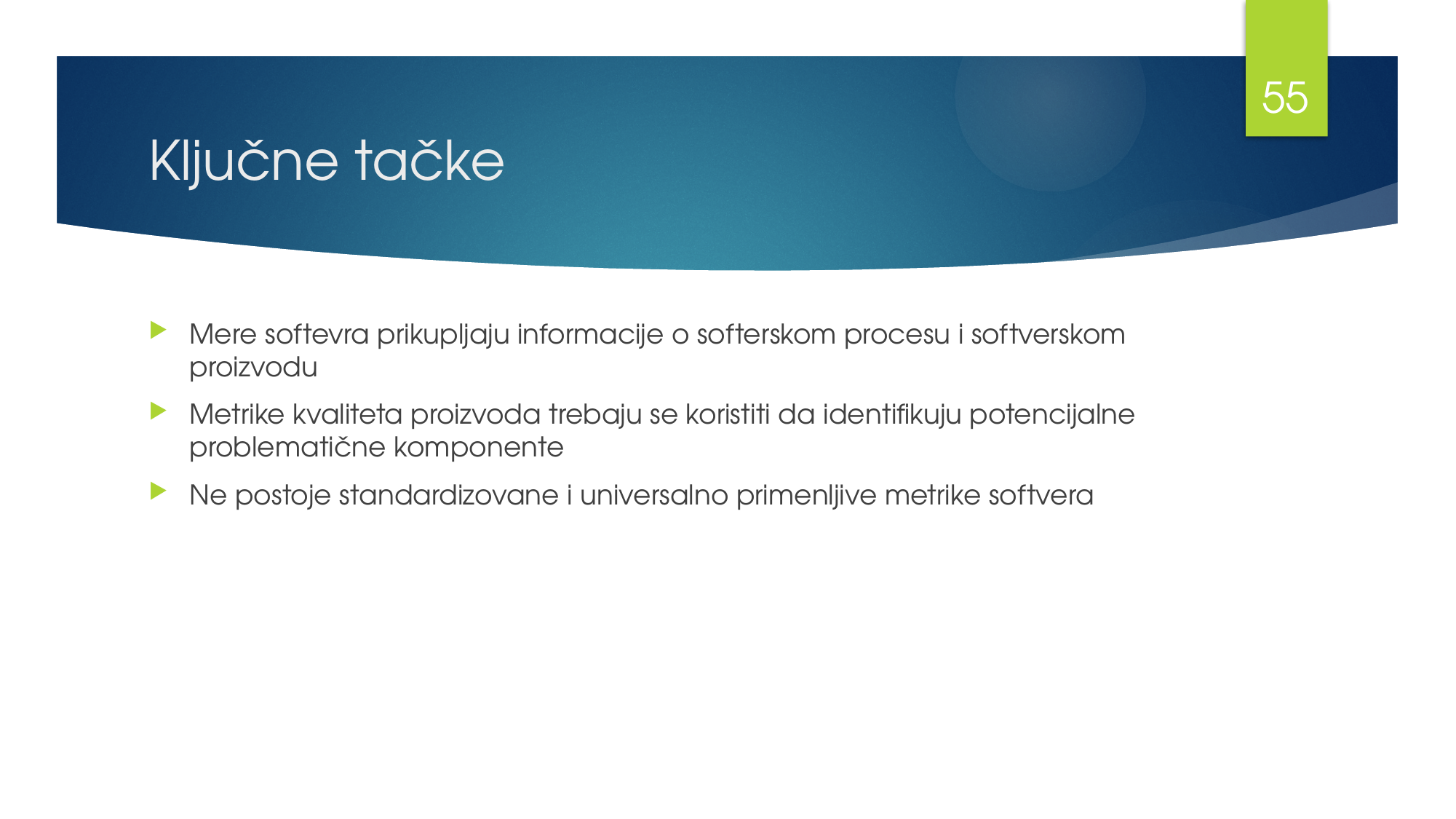

55
# Ključne tačke
Mere softevra prikupljaju informacije o softerskom procesu i softverskom proizvodu
Metrike kvaliteta proizvoda trebaju se koristiti da identifikuju potencijalne problematične komponente
Ne postoje standardizovane i universalno primenljive metrike softvera